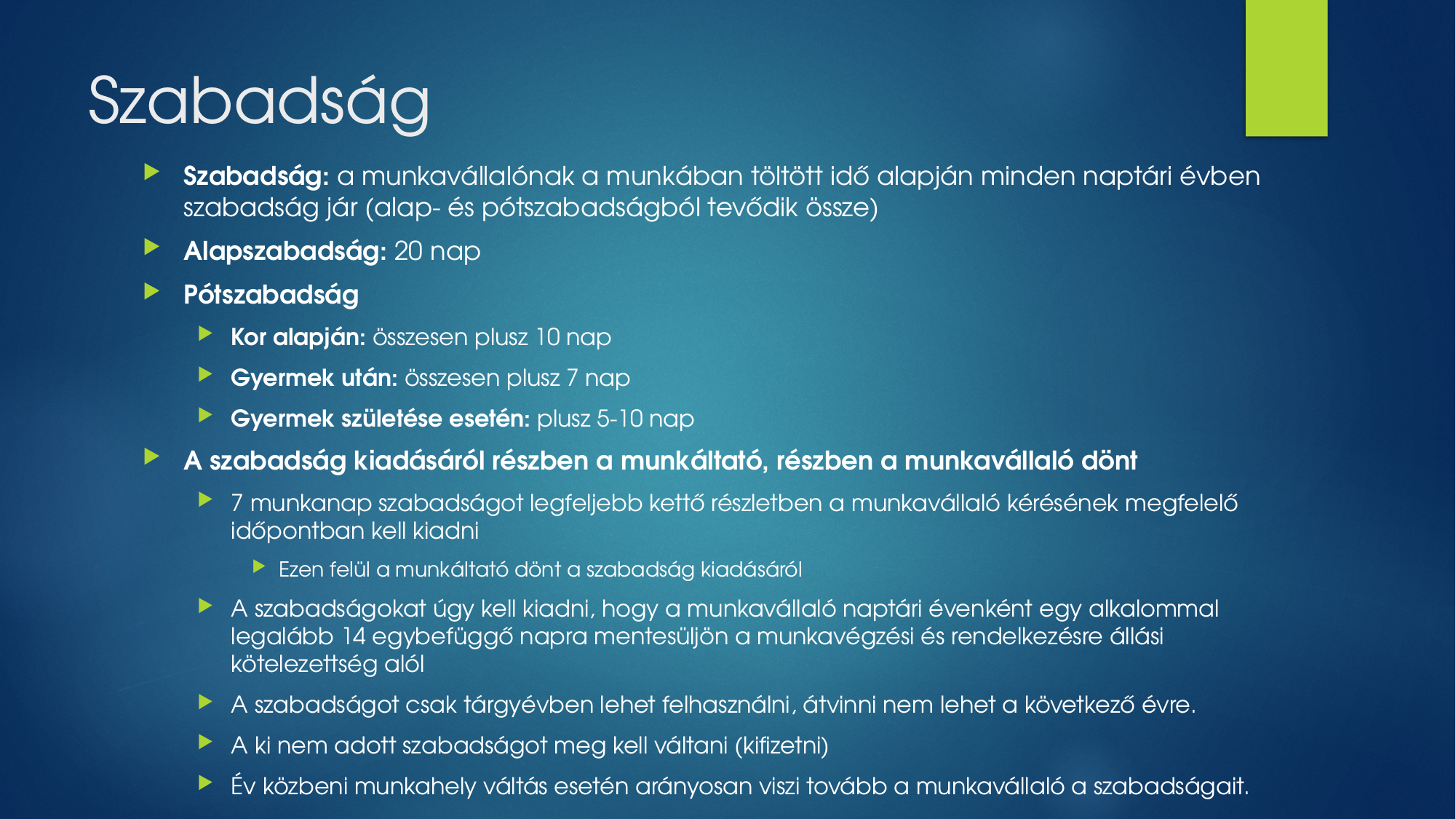

# Szabadság
Szabadság: a munkavállalónak a munkában töltött idő alapján minden naptári évben szabadság jár (alap- és pótszabadságból tevődik össze)
Alapszabadság: 20 nap
Pótszabadság
Kor alapján: összesen plusz 10 nap
Gyermek után: összesen plusz 7 nap
Gyermek születése esetén: plusz 5-10 nap
A szabadság kiadásáról részben a munkáltató, részben a munkavállaló dönt
7 munkanap szabadságot legfeljebb kettő részletben a munkavállaló kérésének megfelelő időpontban kell kiadni
Ezen felül a munkáltató dönt a szabadság kiadásáról
A szabadságokat úgy kell kiadni, hogy a munkavállaló naptári évenként egy alkalommal legalább 14 egybefüggő napra mentesüljön a munkavégzési és rendelkezésre állási kötelezettség alól
A szabadságot csak tárgyévben lehet felhasználni, átvinni nem lehet a következő évre.
A ki nem adott szabadságot meg kell váltani (kifizetni)
Év közbeni munkahely váltás esetén arányosan viszi tovább a munkavállaló a szabadságait.